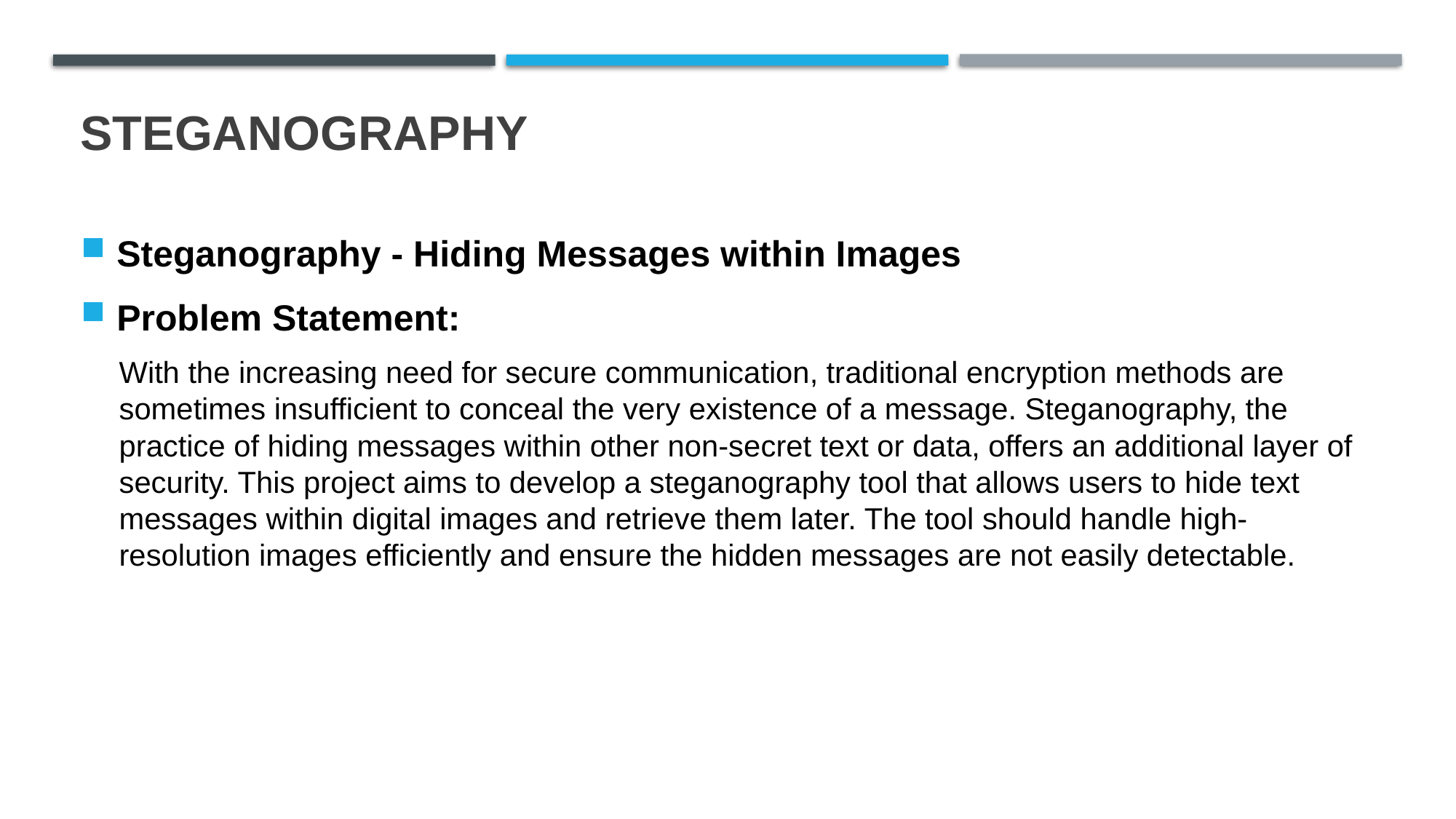

# steganography
Steganography - Hiding Messages within Images
Problem Statement:
With the increasing need for secure communication, traditional encryption methods are sometimes insufficient to conceal the very existence of a message. Steganography, the practice of hiding messages within other non-secret text or data, offers an additional layer of security. This project aims to develop a steganography tool that allows users to hide text messages within digital images and retrieve them later. The tool should handle high-resolution images efficiently and ensure the hidden messages are not easily detectable.